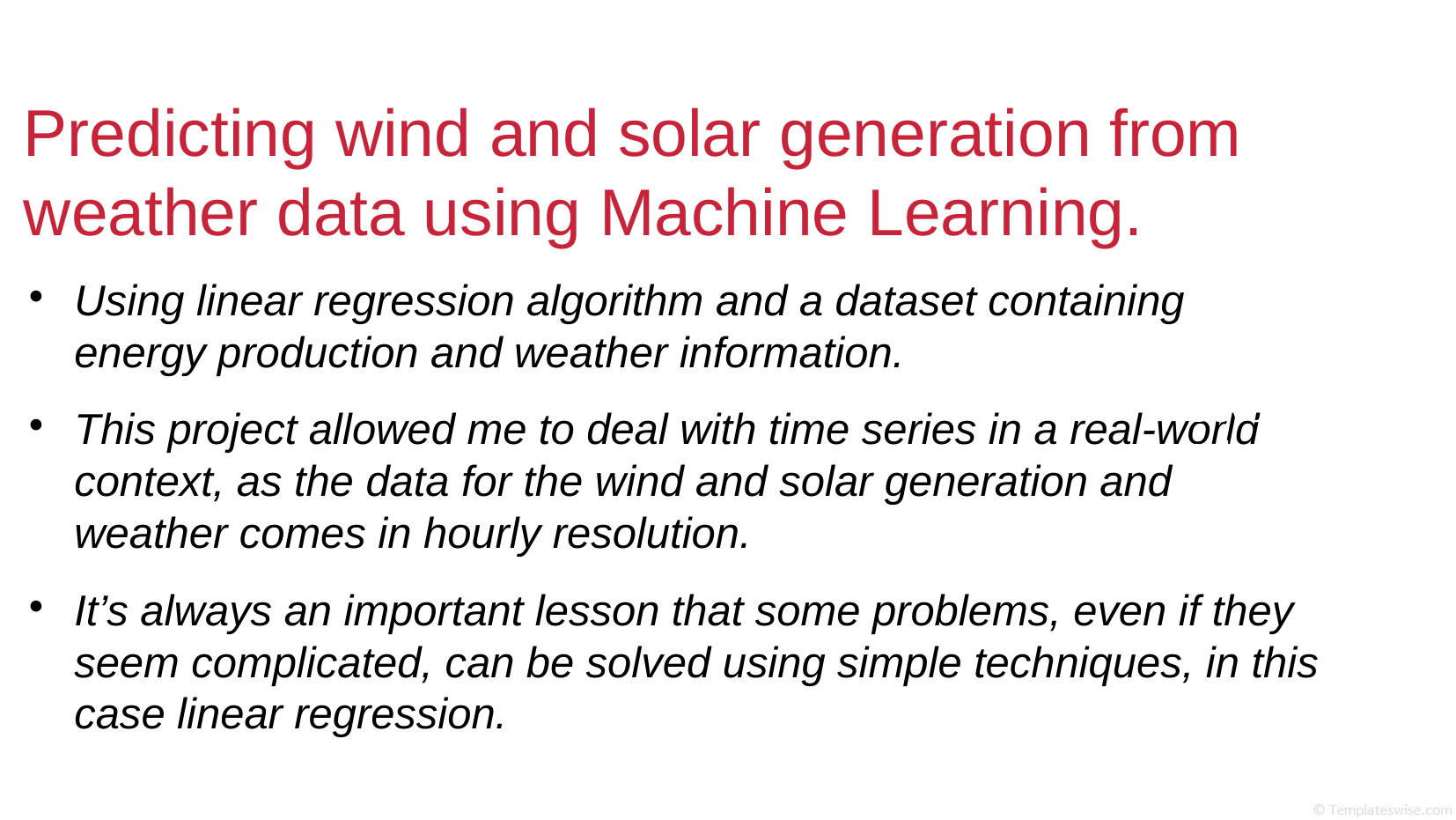

Predicting wind and solar generation from weather data using Machine Learning.
Using linear regression algorithm and a dataset containing energy production and weather information.
This project allowed me to deal with time series in a real-world context, as the data for the wind and solar generation and weather comes in hourly resolution.
It’s always an important lesson that some problems, even if they seem complicated, can be solved using simple techniques, in this case linear regression.
Devoid data set .